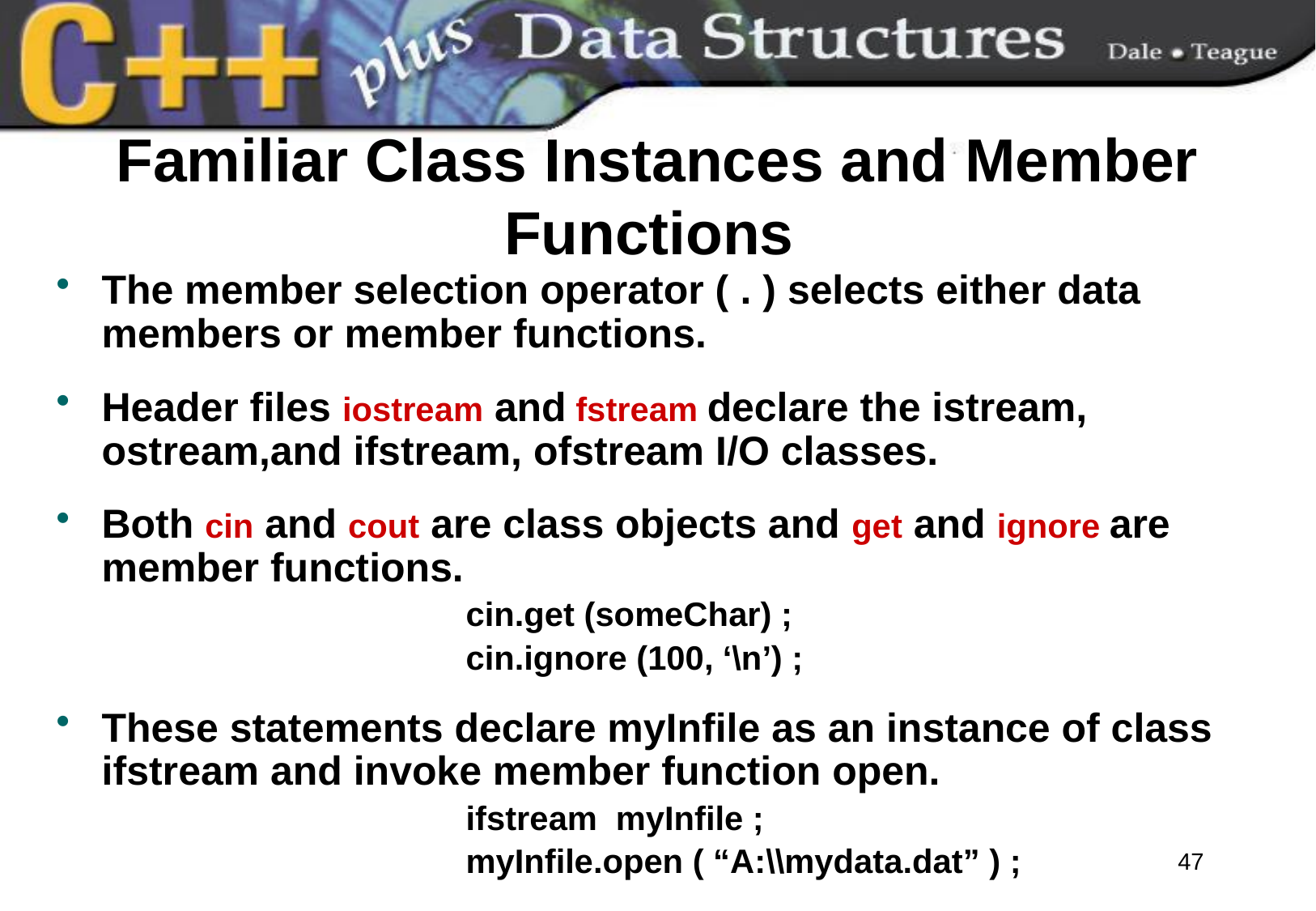

# Familiar Class Instances and Member Functions
The member selection operator ( . ) selects either data members or member functions.

Header files iostream and fstream declare the istream, ostream,and ifstream, ofstream I/O classes.

Both cin and cout are class objects and get and ignore are member functions.
				cin.get (someChar) ;
				cin.ignore (100, ‘\n’) ;

These statements declare myInfile as an instance of class ifstream and invoke member function open.
				ifstream  myInfile ;
				myInfile.open ( “A:\\mydata.dat” ) ;
47